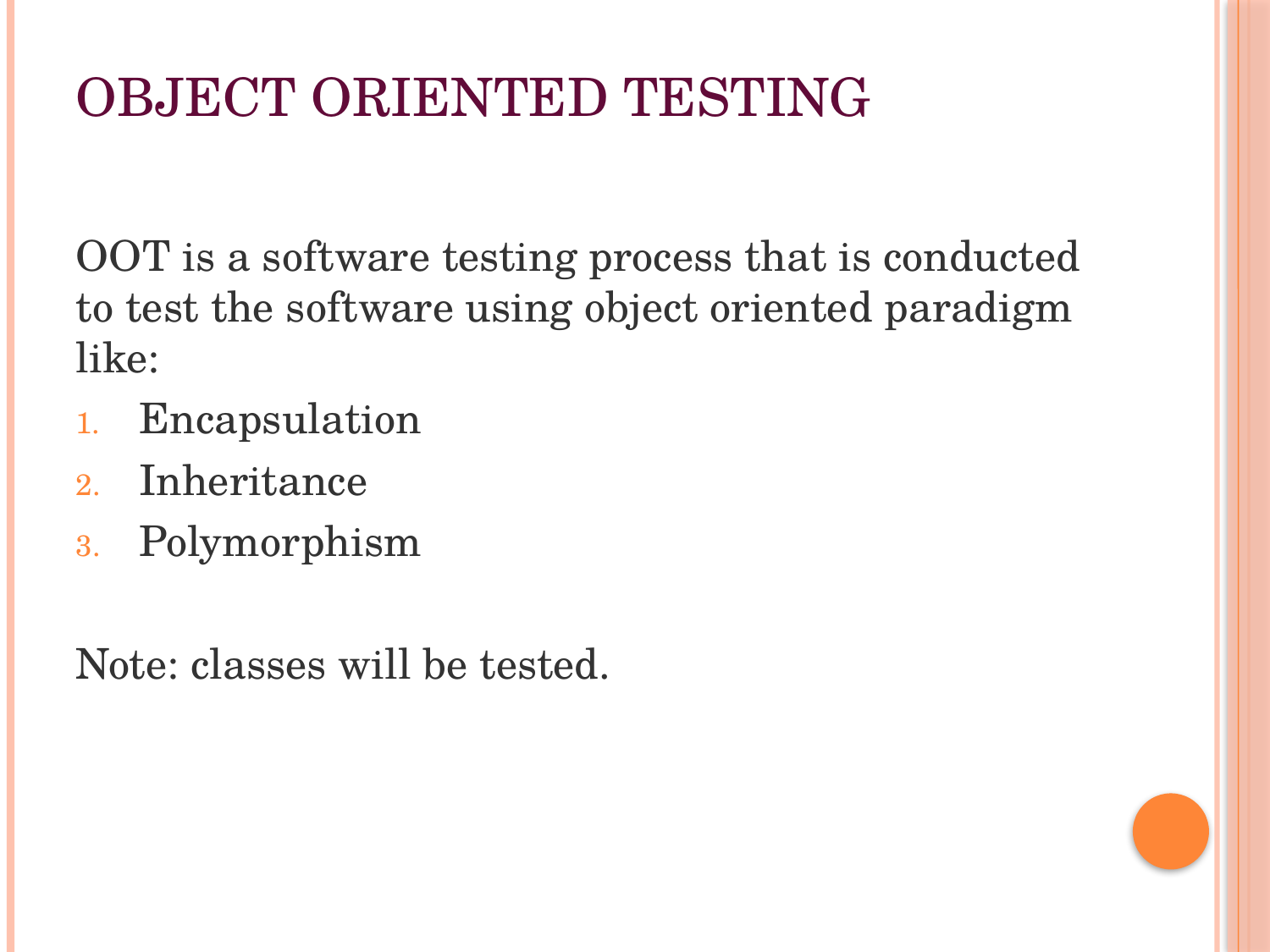

# Object oriented testing
OOT is a software testing process that is conducted to test the software using object oriented paradigm like:
Encapsulation
Inheritance
Polymorphism

Note: classes will be tested.